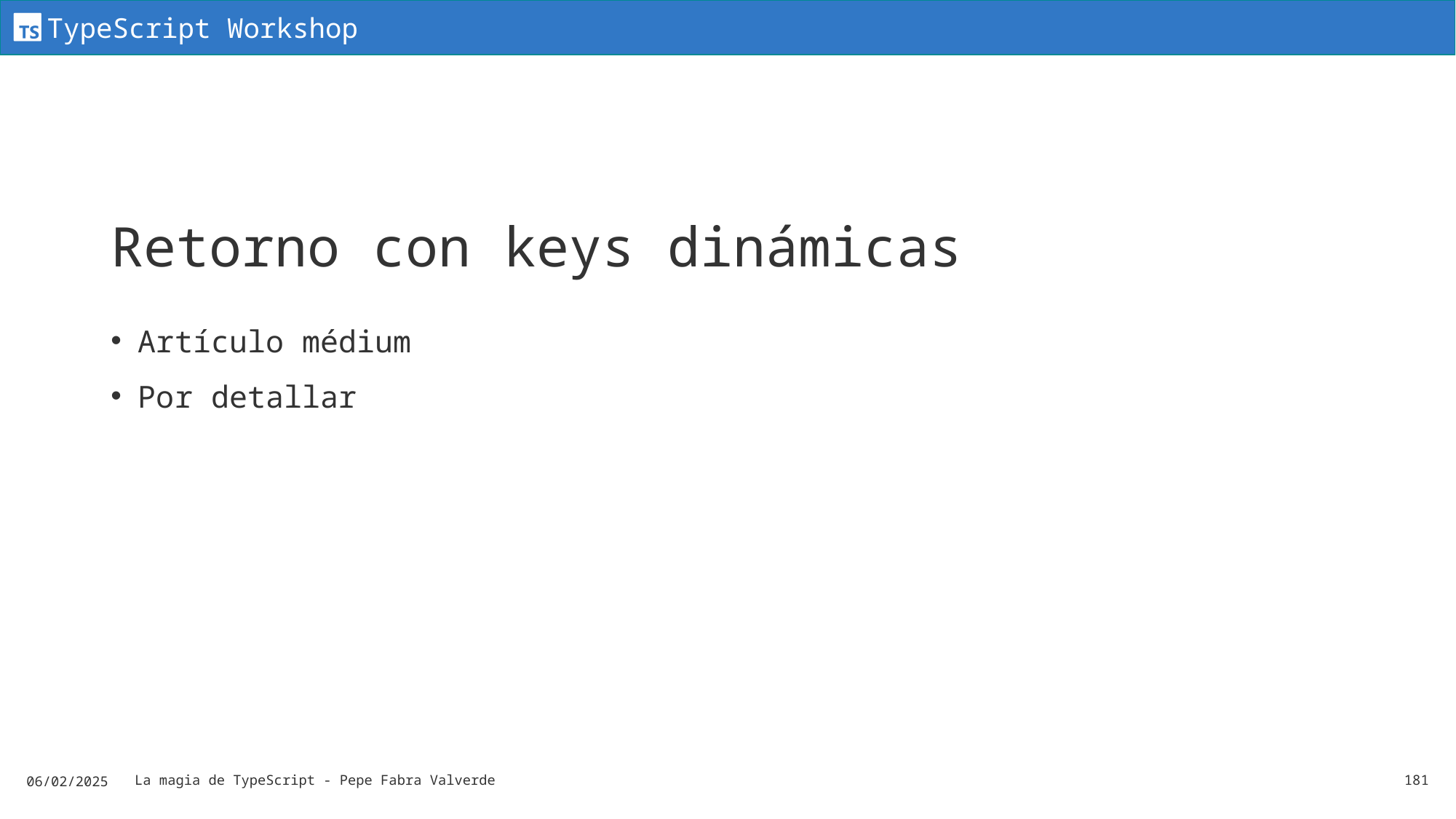

# Retorno con keys dinámicas
Artículo médium
Por detallar
06/02/2025
La magia de TypeScript - Pepe Fabra Valverde
181